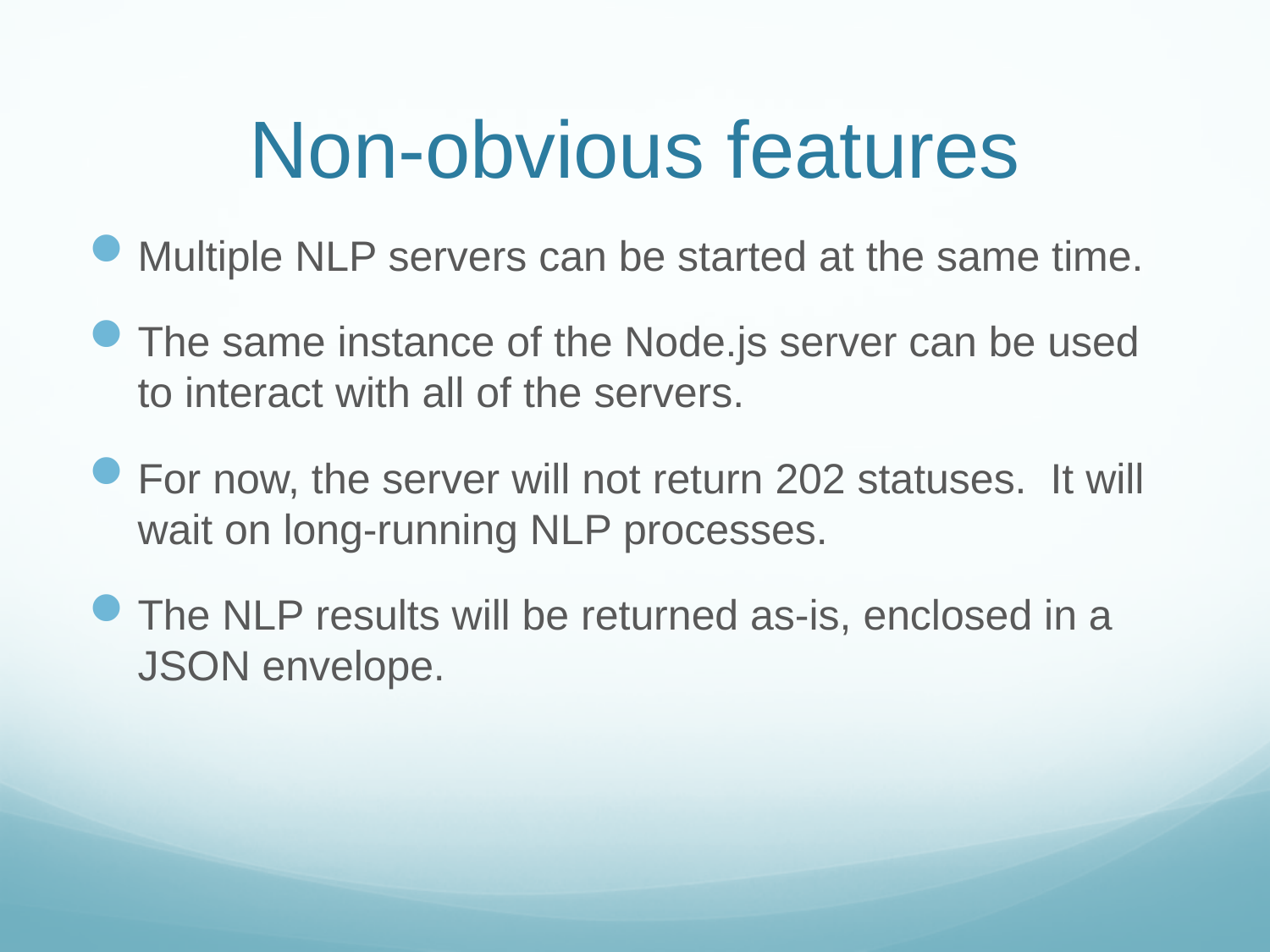

# Non-obvious features
Multiple NLP servers can be started at the same time.
The same instance of the Node.js server can be used to interact with all of the servers.
For now, the server will not return 202 statuses.  It will wait on long-running NLP processes.
The NLP results will be returned as-is, enclosed in a JSON envelope.